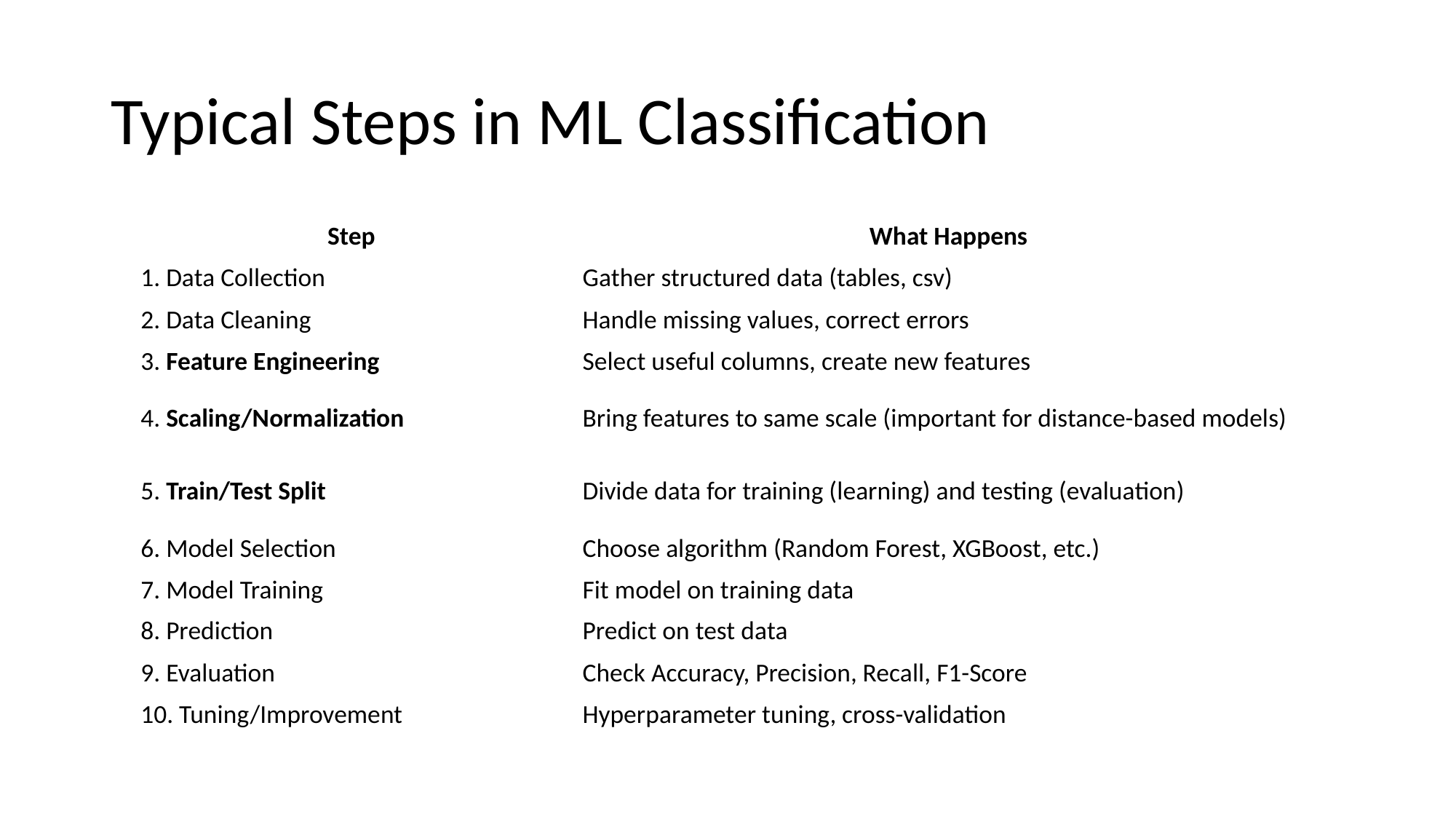

# Typical Steps in ML Classification
| Step | What Happens |
| --- | --- |
| 1. Data Collection | Gather structured data (tables, csv) |
| 2. Data Cleaning | Handle missing values, correct errors |
| 3. Feature Engineering | Select useful columns, create new features |
| 4. Scaling/Normalization | Bring features to same scale (important for distance-based models) |
| 5. Train/Test Split | Divide data for training (learning) and testing (evaluation) |
| 6. Model Selection | Choose algorithm (Random Forest, XGBoost, etc.) |
| 7. Model Training | Fit model on training data |
| 8. Prediction | Predict on test data |
| 9. Evaluation | Check Accuracy, Precision, Recall, F1-Score |
| 10. Tuning/Improvement | Hyperparameter tuning, cross-validation |